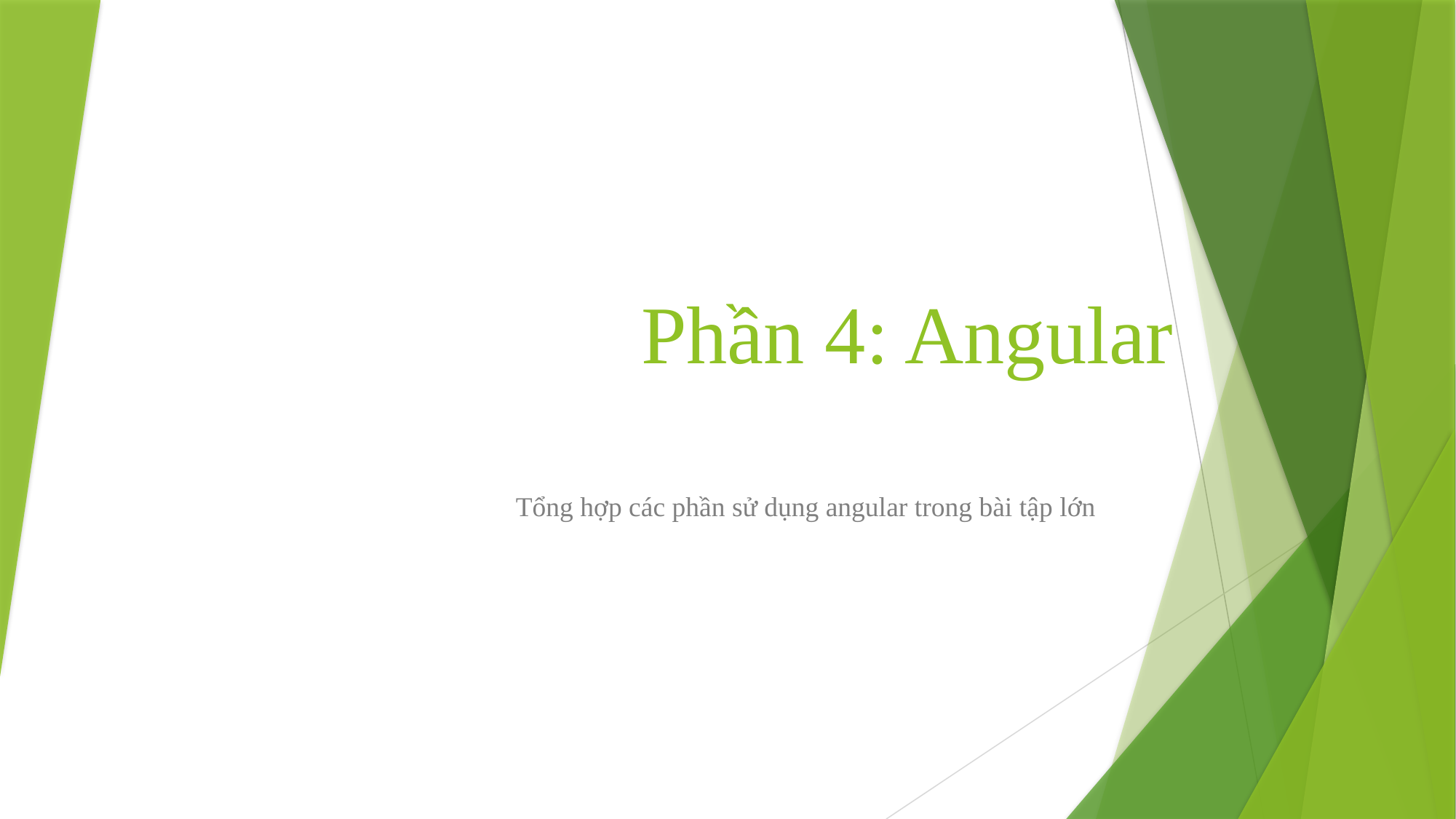

# Phần 4: Angular
Tổng hợp các phần sử dụng angular trong bài tập lớn